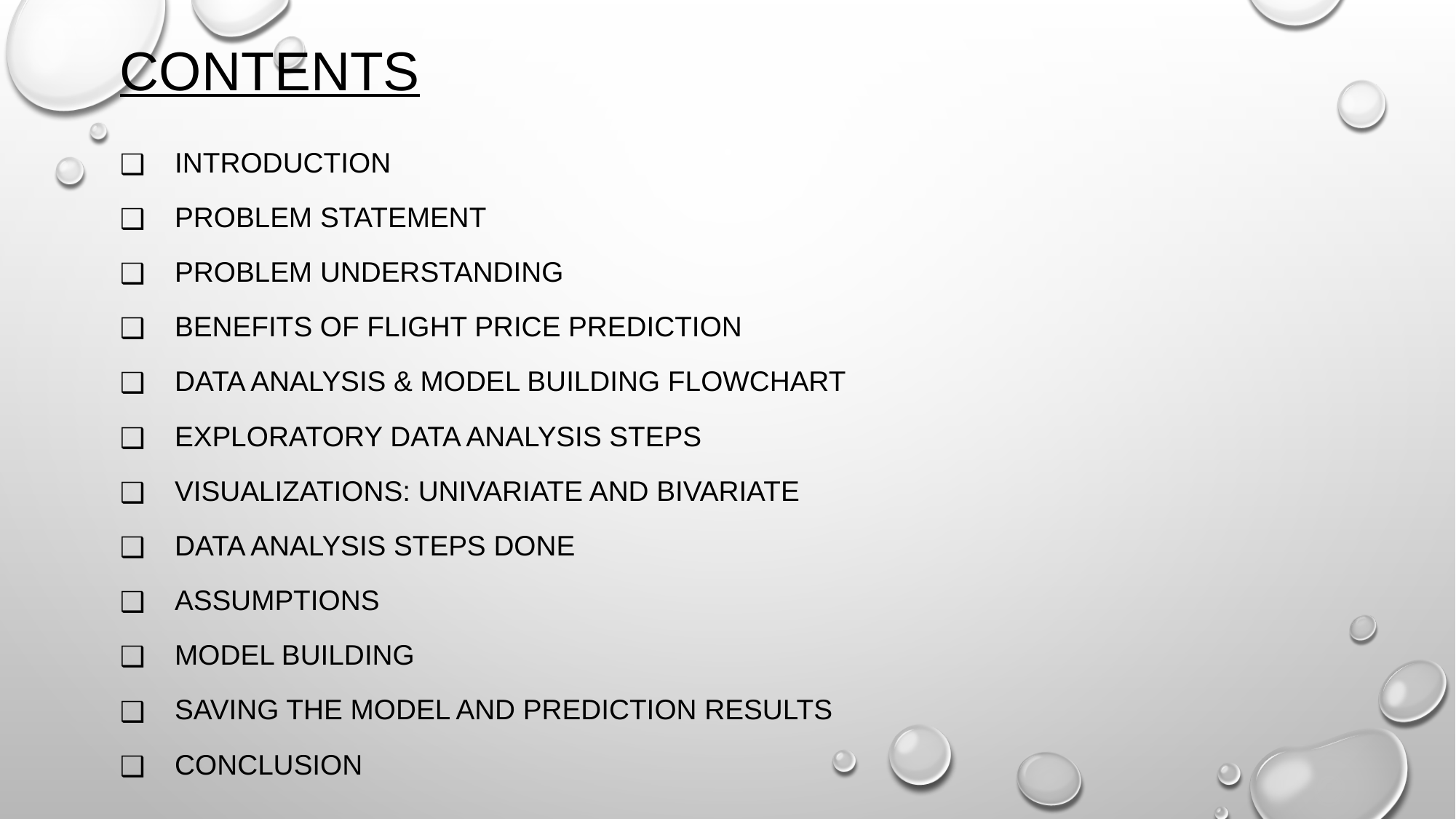

# CONTENTS
INTRODUCTION
PROBLEM STATEMENT
PROBLEM UNDERSTANDING
BENEFITS OF FLIGHT PRICE PREDICTION
DATA ANALYSIS & MODEL BUILDING FLOWCHART
EXPLORATORY DATA ANALYSIS STEPS
VISUALIZATIONS: UNIVARIATE AND BIVARIATE
DATA ANALYSIS STEPS DONE
ASSUMPTIONS
MODEL BUILDING
SAVING THE MODEL AND PREDICTION RESULTS
CONCLUSION